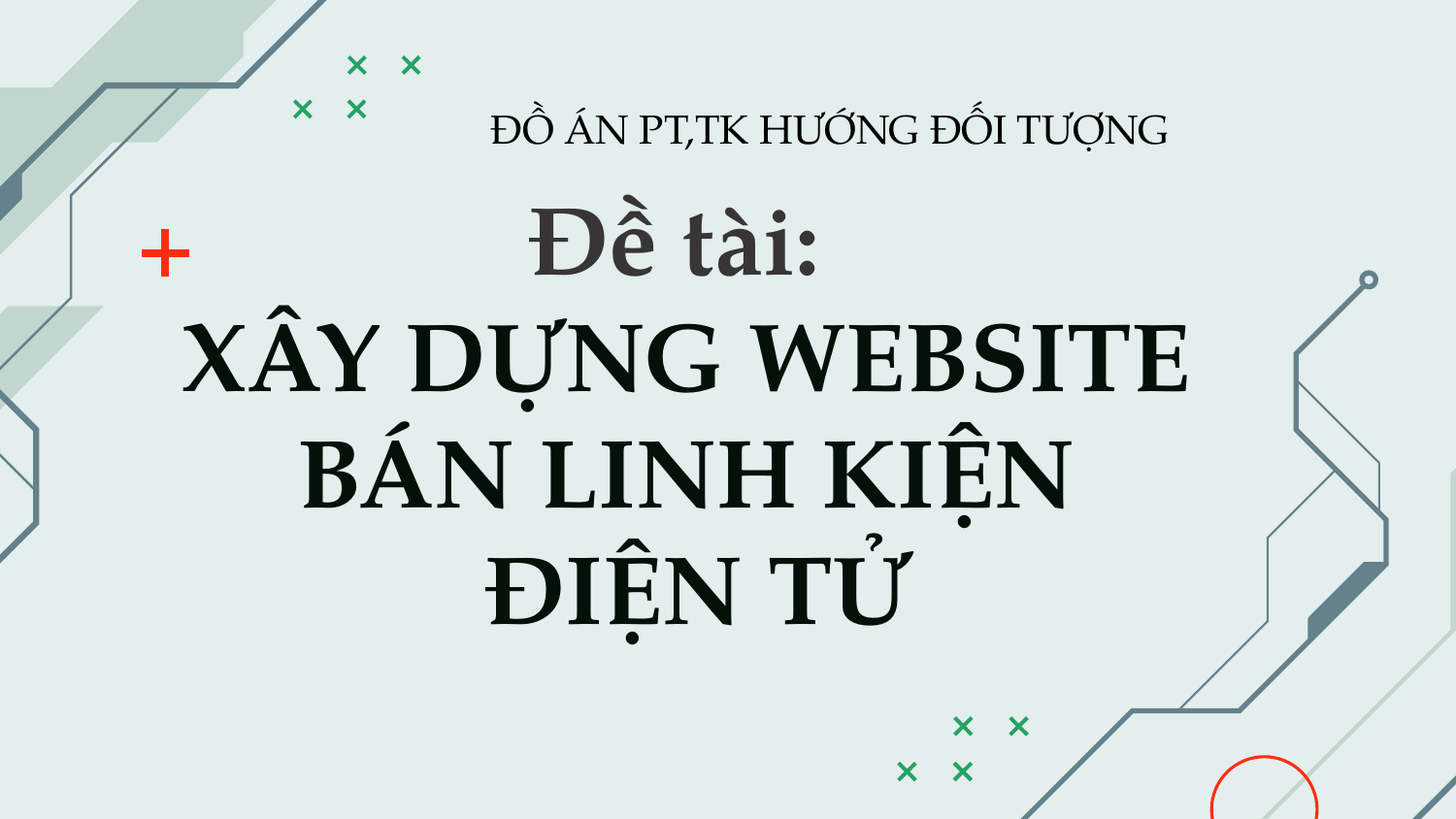

ĐỒ ÁN PT,TK HƯỚNG ĐỐI TƯỢNG

# Đề tài: XÂY DỰNG WEBSITE BÁN LINH KIỆN ĐIỆN TỬ